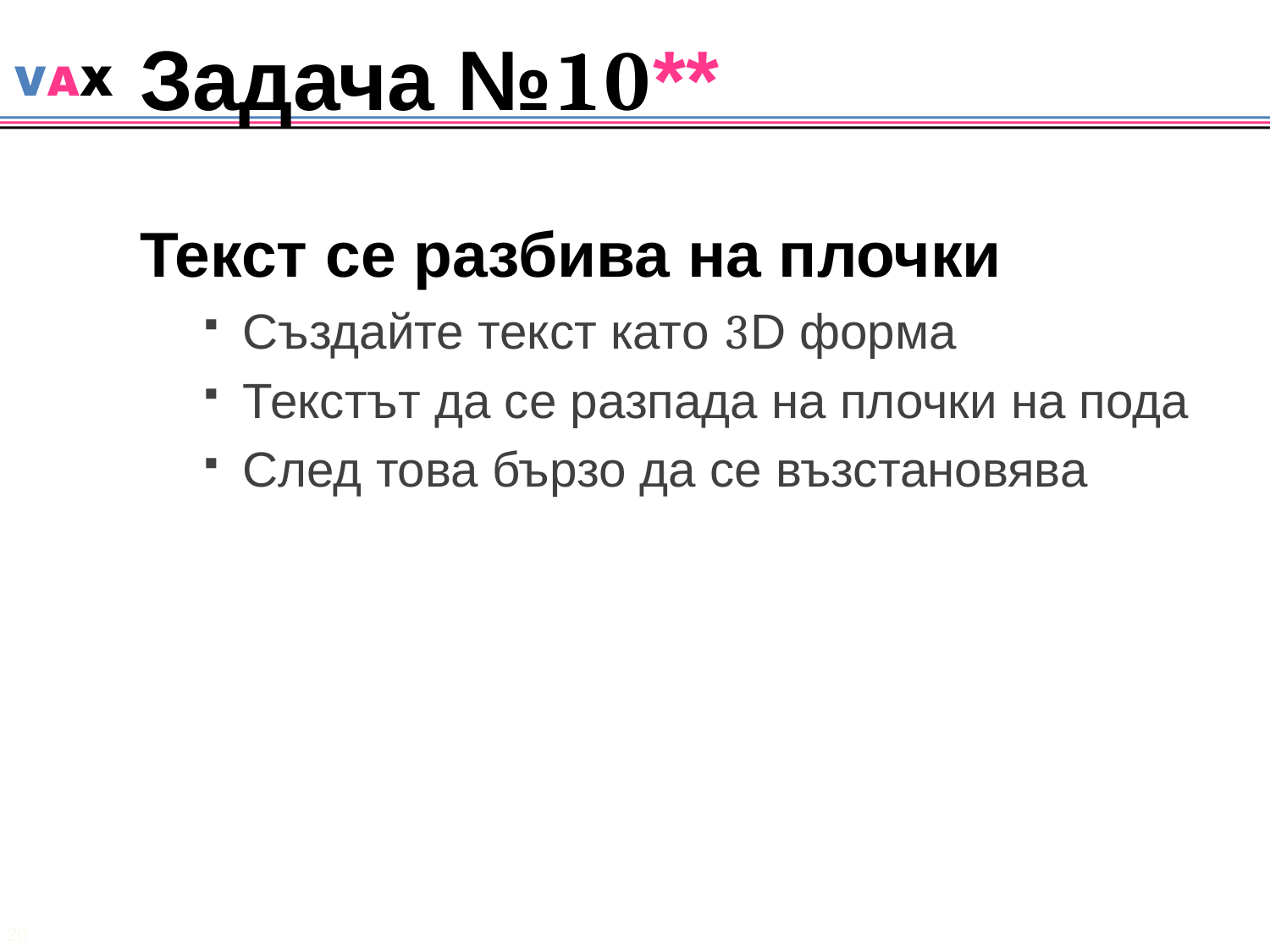

# Задача №10**
Текст се разбива на плочки
Създайте текст като 3D форма
Текстът да се разпада на плочки на пода
След това бързо да се възстановява